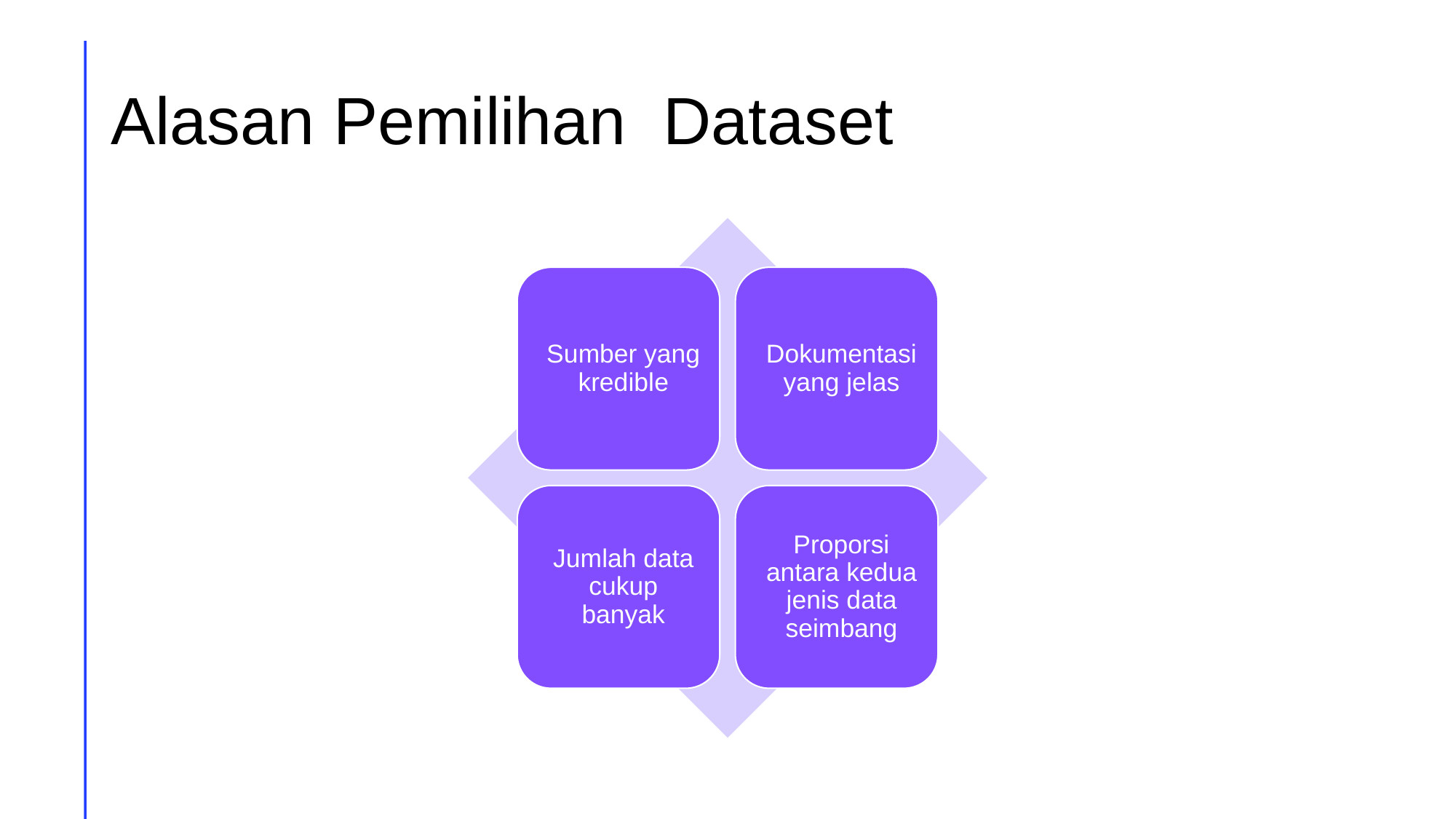

# Alasan Pemilihan  Dataset
Sumber yang kredible
Dokumentasi yang jelas
Jumlah data cukup banyak
Proporsi antara kedua jenis data seimbang